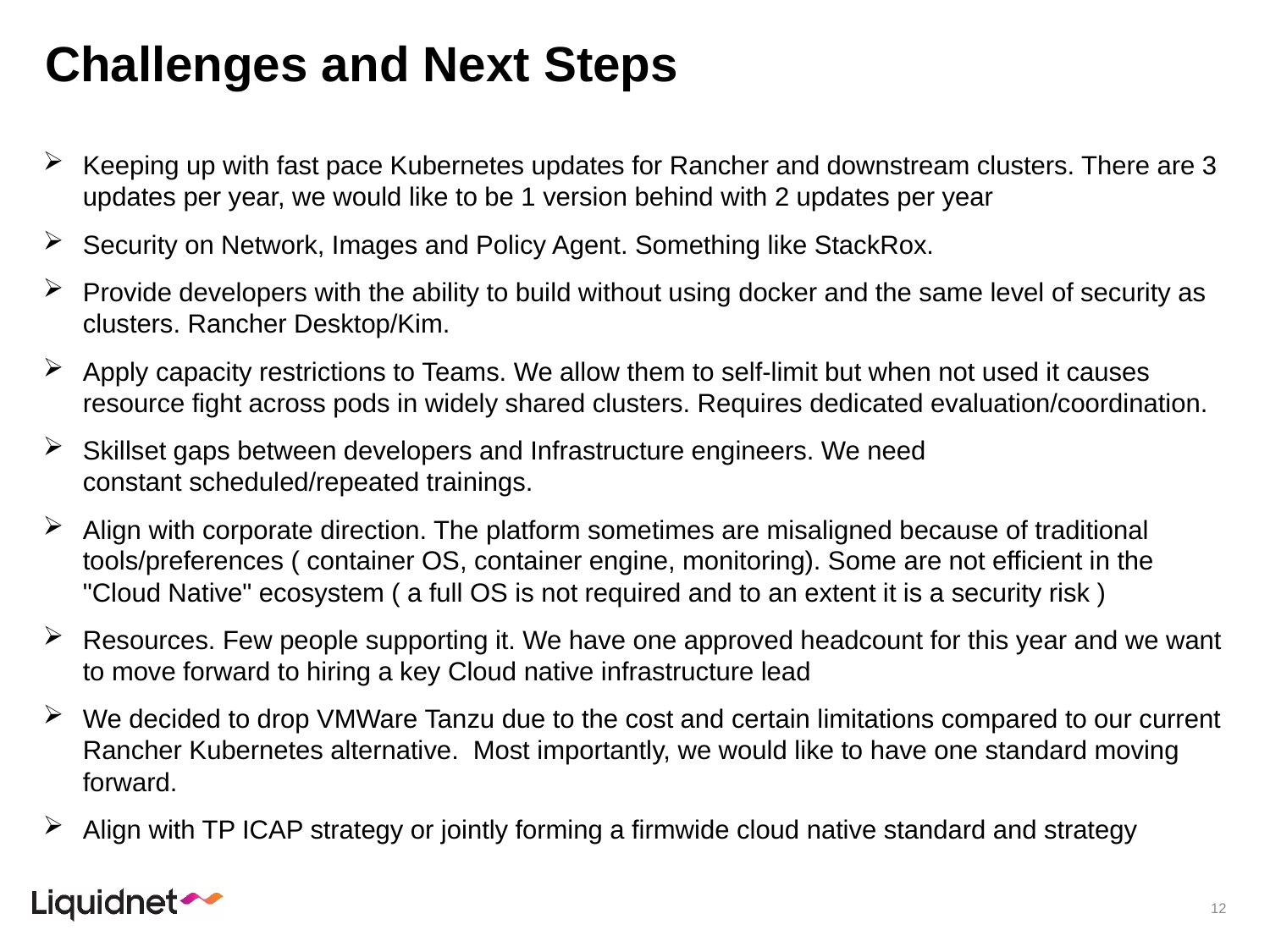

# Challenges and Next Steps

Keeping up with fast pace Kubernetes updates for Rancher and downstream clusters. There are 3 updates per year, we would like to be 1 version behind with 2 updates per year
Security on Network, Images and Policy Agent. Something like StackRox.
Provide developers with the ability to build without using docker and the same level of security as clusters. Rancher Desktop/Kim.
Apply capacity restrictions to Teams. We allow them to self-limit but when not used it causes resource fight across pods in widely shared clusters. Requires dedicated evaluation/coordination.
Skillset gaps between developers and Infrastructure engineers. We need constant scheduled/repeated trainings.
Align with corporate direction. The platform sometimes are misaligned because of traditional tools/preferences ( container OS, container engine, monitoring). Some are not efficient in the "Cloud Native" ecosystem ( a full OS is not required and to an extent it is a security risk )
Resources. Few people supporting it. We have one approved headcount for this year and we want to move forward to hiring a key Cloud native infrastructure lead
We decided to drop VMWare Tanzu due to the cost and certain limitations compared to our current Rancher Kubernetes alternative.  Most importantly, we would like to have one standard moving forward.
Align with TP ICAP strategy or jointly forming a firmwide cloud native standard and strategy

12